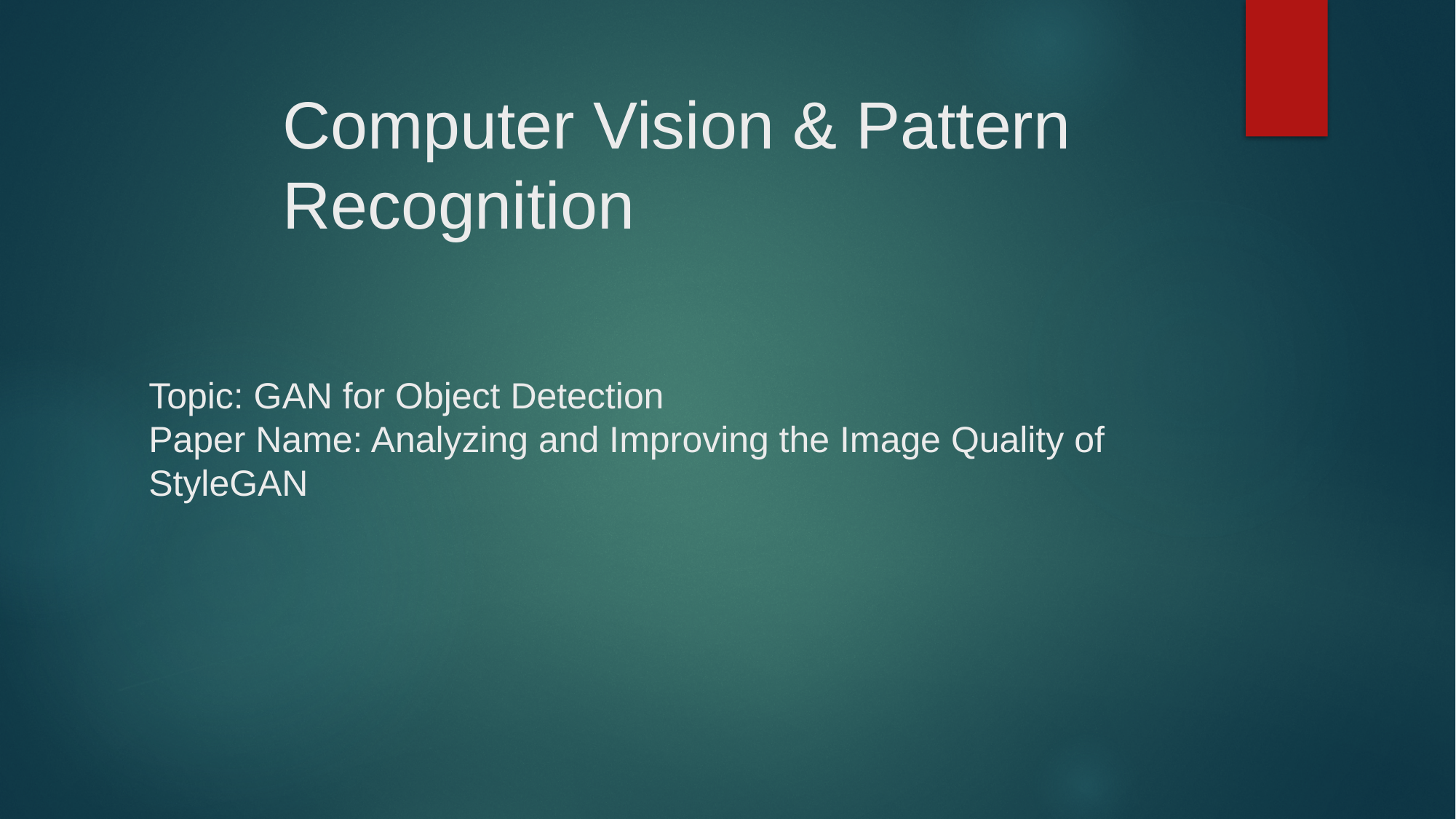

# Computer Vision & Pattern Recognition
Topic: GAN for Object Detection
Paper Name: Analyzing and Improving the Image Quality of StyleGAN